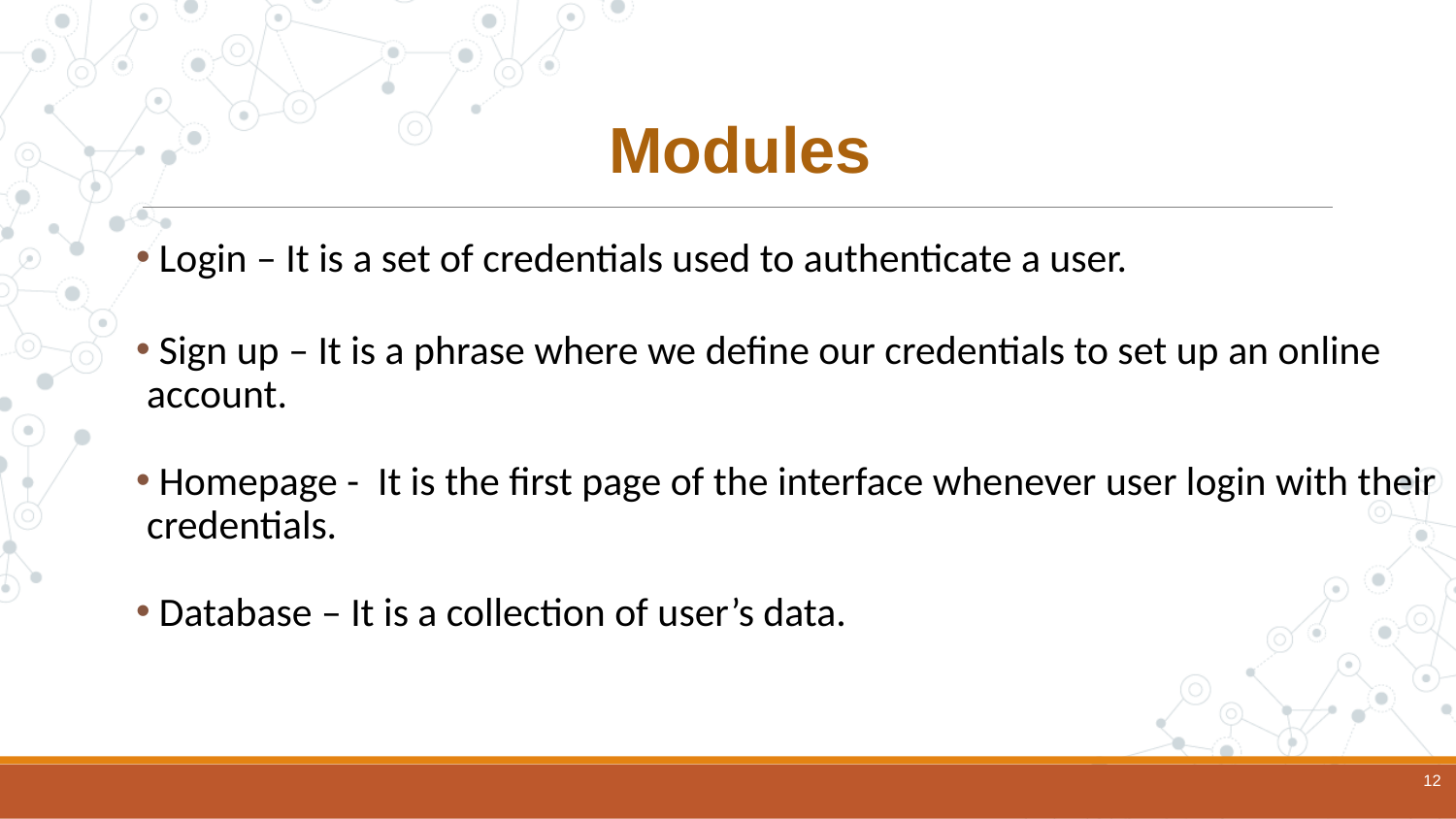

Modules
 Login – It is a set of credentials used to authenticate a user.
 Sign up – It is a phrase where we define our credentials to set up an online account.
 Homepage -  It is the first page of the interface whenever user login with their credentials.
 Database – It is a collection of user’s data.
12